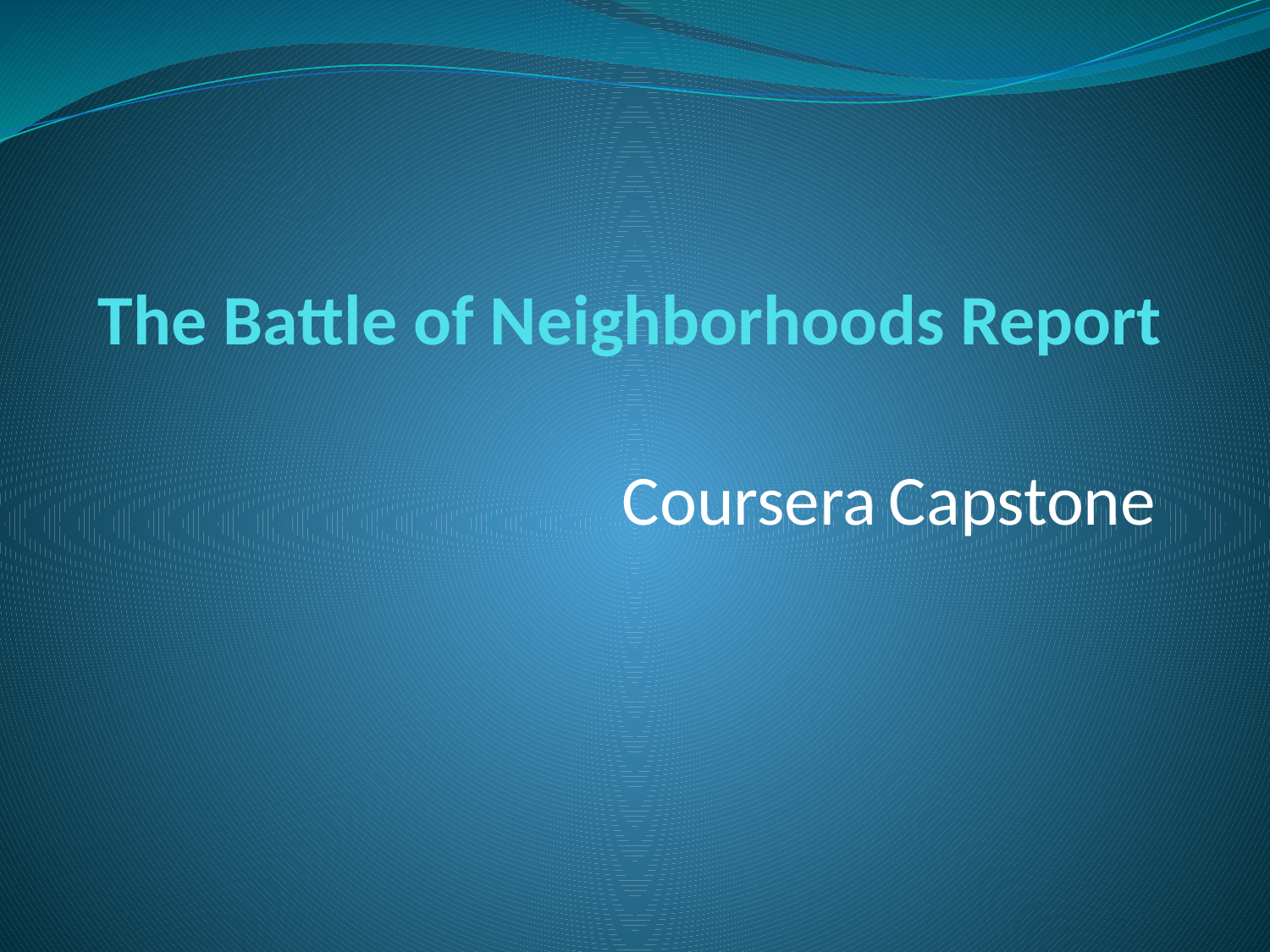

# The Battle of Neighborhoods Report
Coursera Capstone